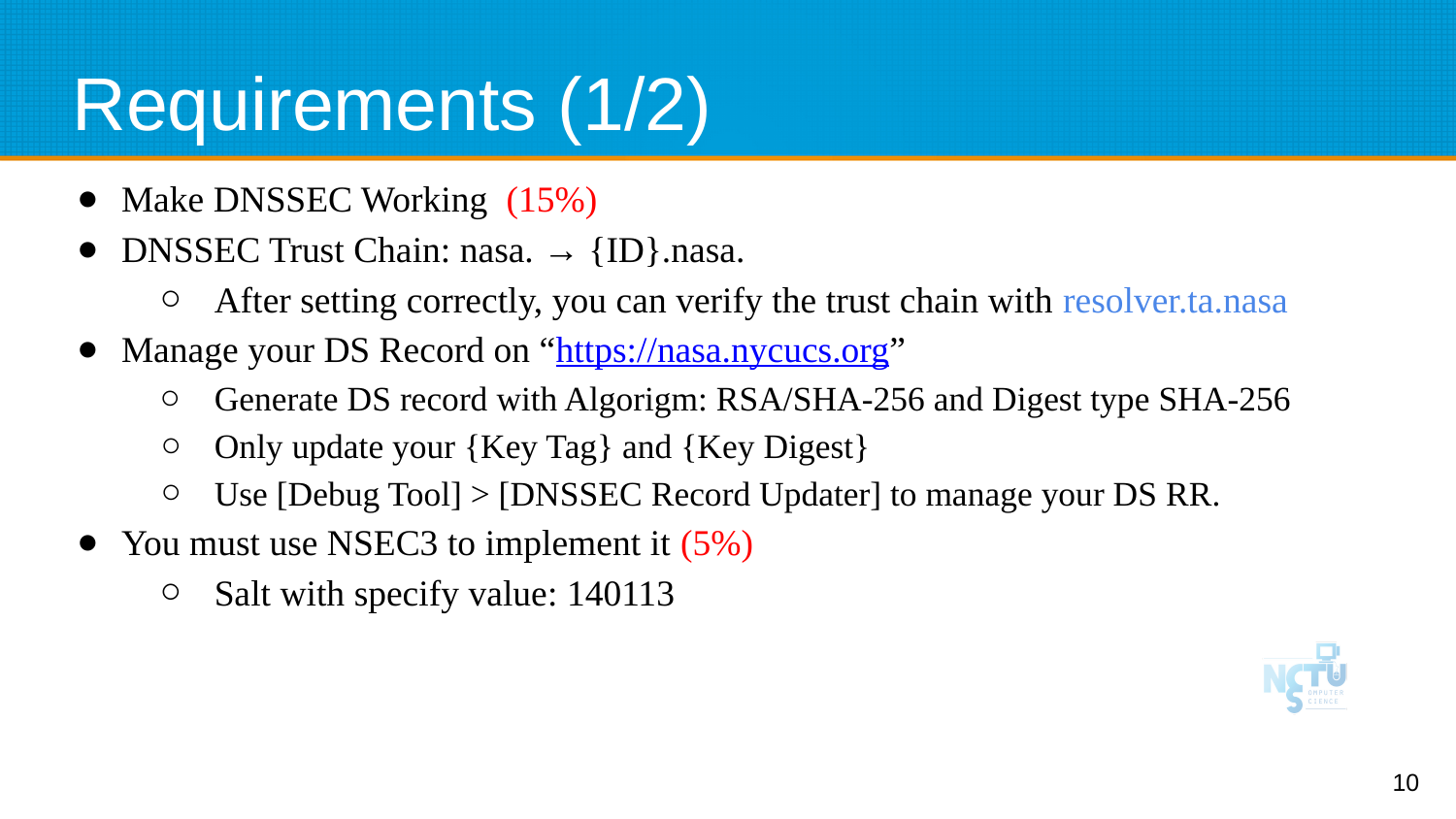

# Requirements (1/2)
Make DNSSEC Working  (15%)
DNSSEC Trust Chain: nasa. → {ID}.nasa.
After setting correctly, you can verify the trust chain with resolver.ta.nasa
Manage your DS Record on “https://nasa.nycucs.org”
Generate DS record with Algorigm: RSA/SHA-256 and Digest type SHA-256
Only update your {Key Tag} and {Key Digest}
Use [Debug Tool] > [DNSSEC Record Updater] to manage your DS RR.
You must use NSEC3 to implement it (5%)
Salt with specify value: 140113

10